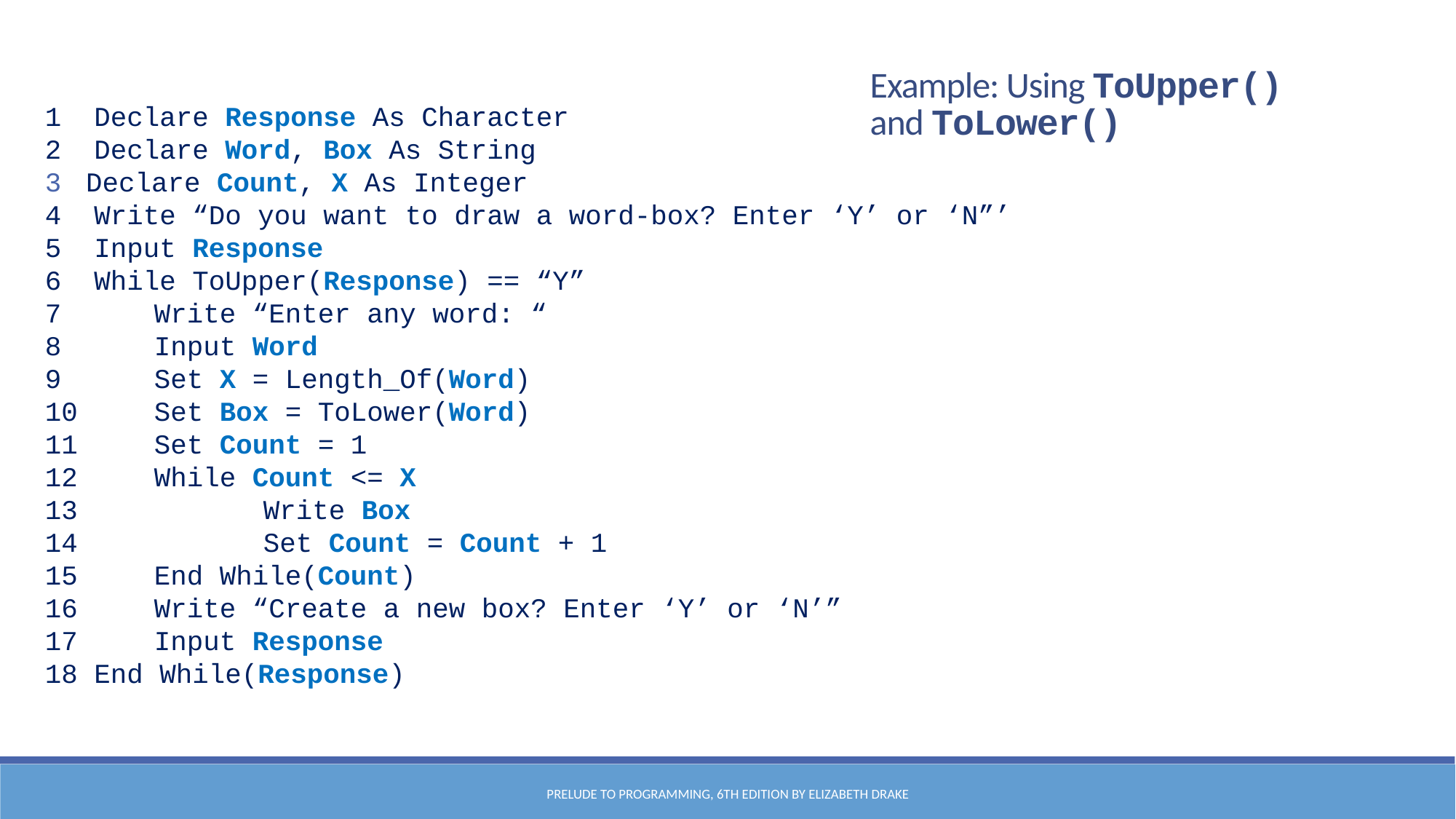

Example: Using ToUpper() and ToLower()
1  Declare Response As Character
2  Declare Word, Box As String
Declare Count, X As Integer
4  Write “Do you want to draw a word-box? Enter ‘Y’ or ‘N”’
5  Input Response
6  While ToUpper(Response) == “Y”
7	Write “Enter any word: “
8	Input Word
9 	Set X = Length_Of(Word)
10 	Set Box = ToLower(Word)
11 	Set Count = 1
12 	While Count <= X
13 		Write Box
14 		Set Count = Count + 1
15 	End While(Count)
16 	Write “Create a new box? Enter ‘Y’ or ‘N’”
17 	Input Response
18 End While(Response)

Prelude to Programming, 6th edition by Elizabeth Drake